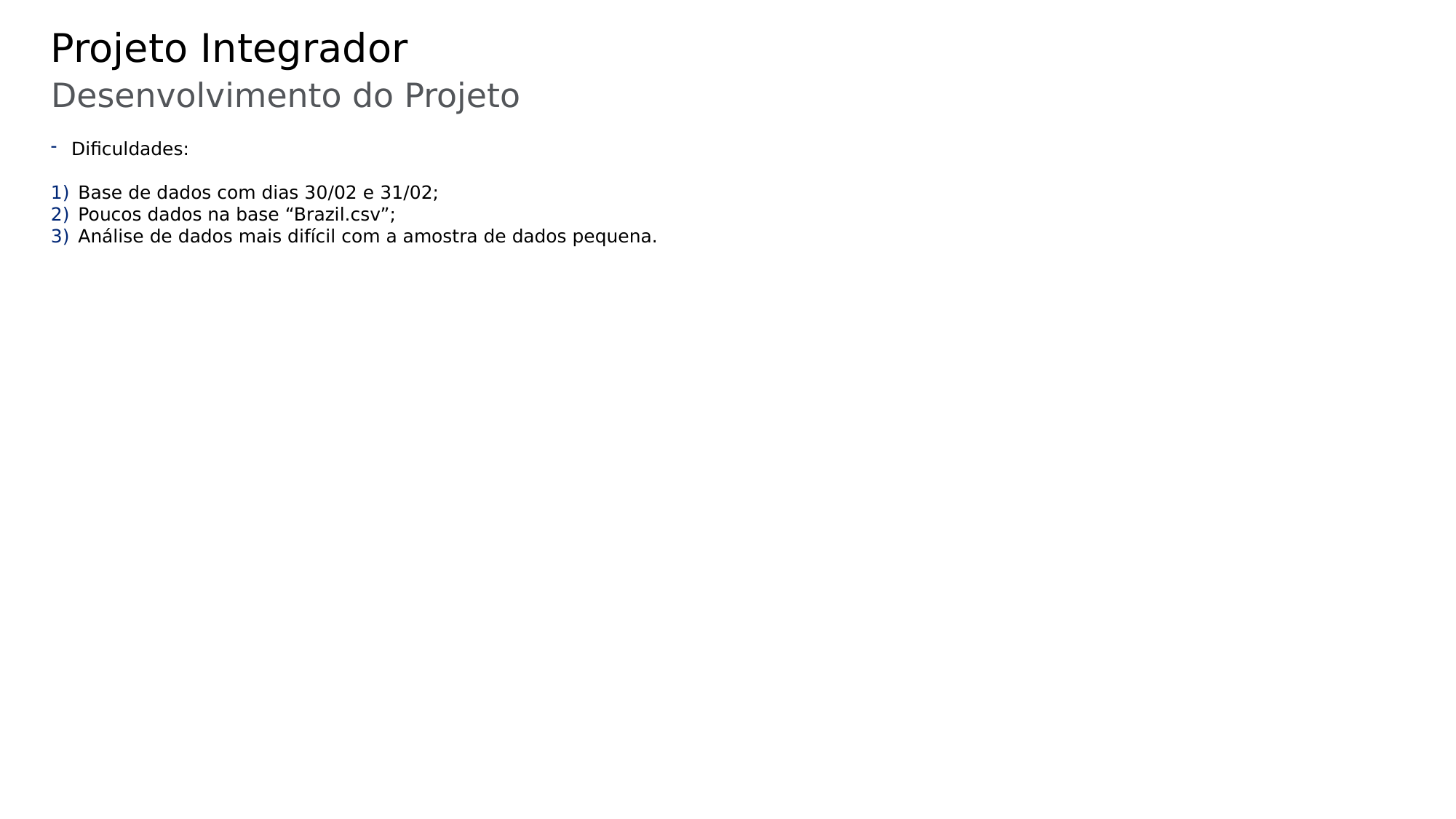

# Projeto Integrador
Desenvolvimento do Projeto
Dificuldades:

Base de dados com dias 30/02 e 31/02;
Poucos dados na base “Brazil.csv”;
Análise de dados mais difícil com a amostra de dados pequena.